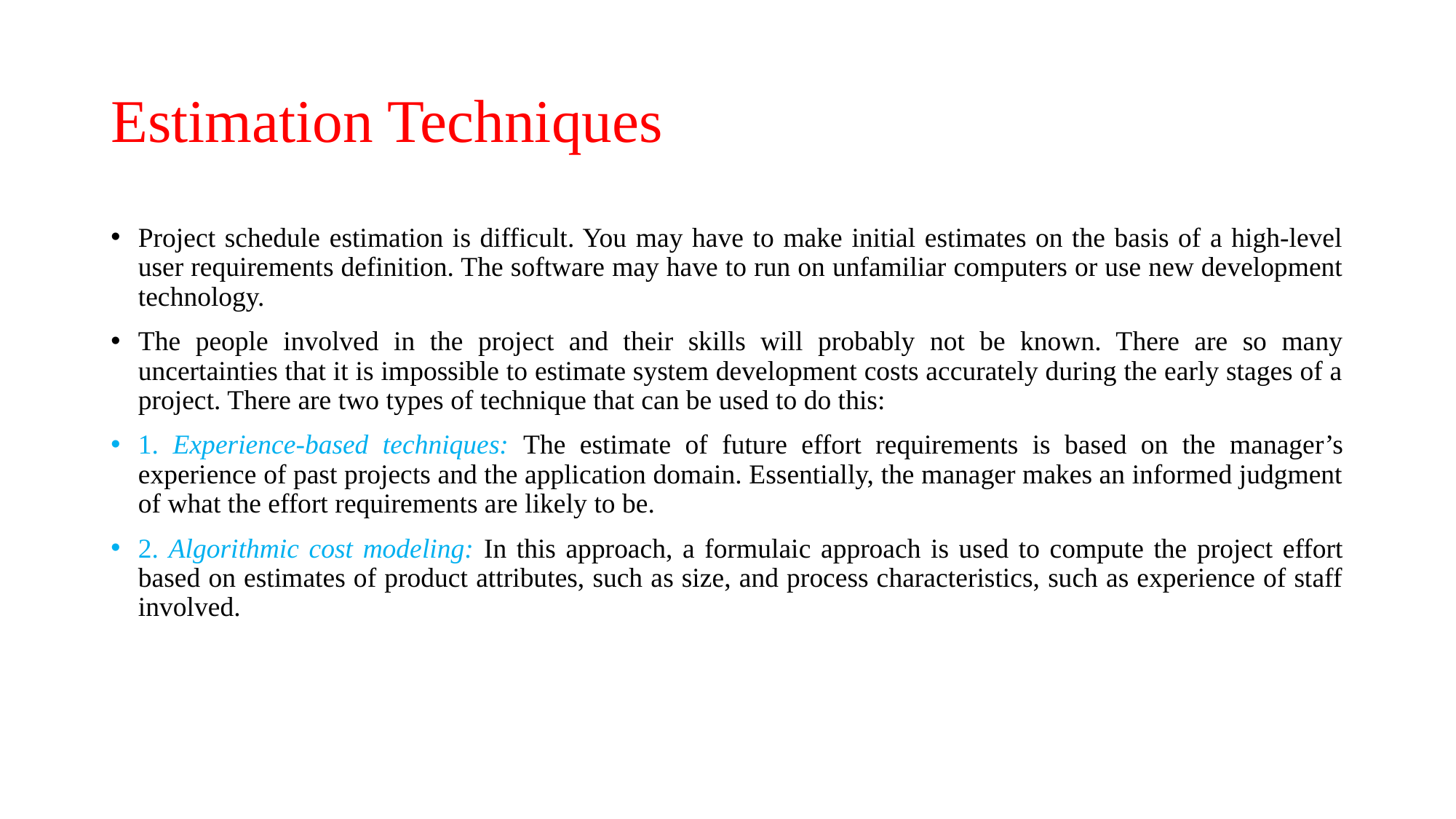

# Estimation Techniques
Project schedule estimation is difficult. You may have to make initial estimates on the basis of a high-level user requirements definition. The software may have to run on unfamiliar computers or use new development technology.
The people involved in the project and their skills will probably not be known. There are so many uncertainties that it is impossible to estimate system development costs accurately during the early stages of a project. There are two types of technique that can be used to do this:
1. Experience-based techniques: The estimate of future effort requirements is based on the manager’s experience of past projects and the application domain. Essentially, the manager makes an informed judgment of what the effort requirements are likely to be.
2. Algorithmic cost modeling: In this approach, a formulaic approach is used to compute the project effort based on estimates of product attributes, such as size, and process characteristics, such as experience of staff involved.